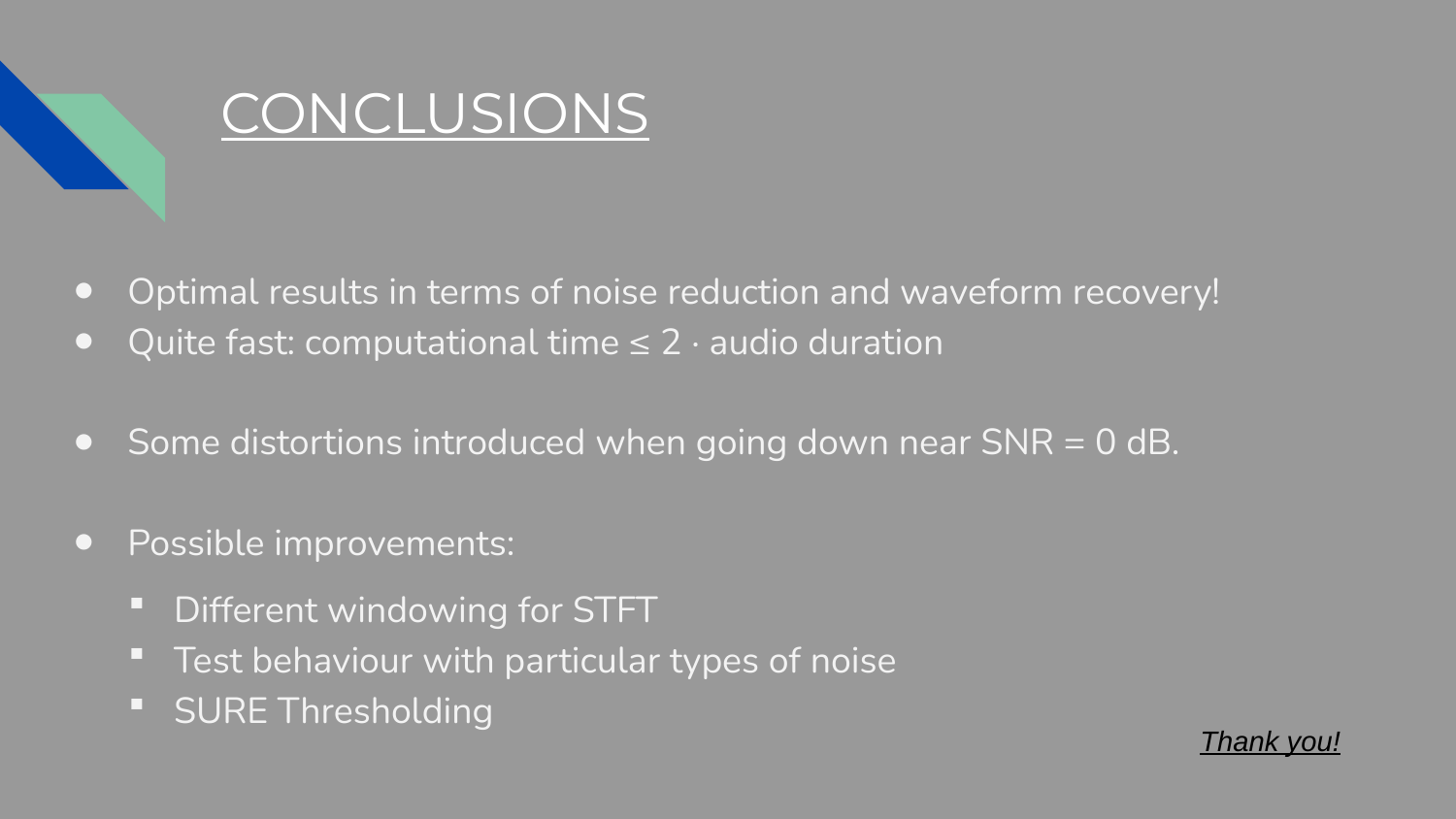

# CONCLUSIONS
Optimal results in terms of noise reduction and waveform recovery!
Quite fast: computational time ≤ 2 · audio duration

Some distortions introduced when going down near SNR = 0 dB.

Possible improvements:

Different windowing for STFT
Test behaviour with particular types of noise
SURE Thresholding
Thank you!